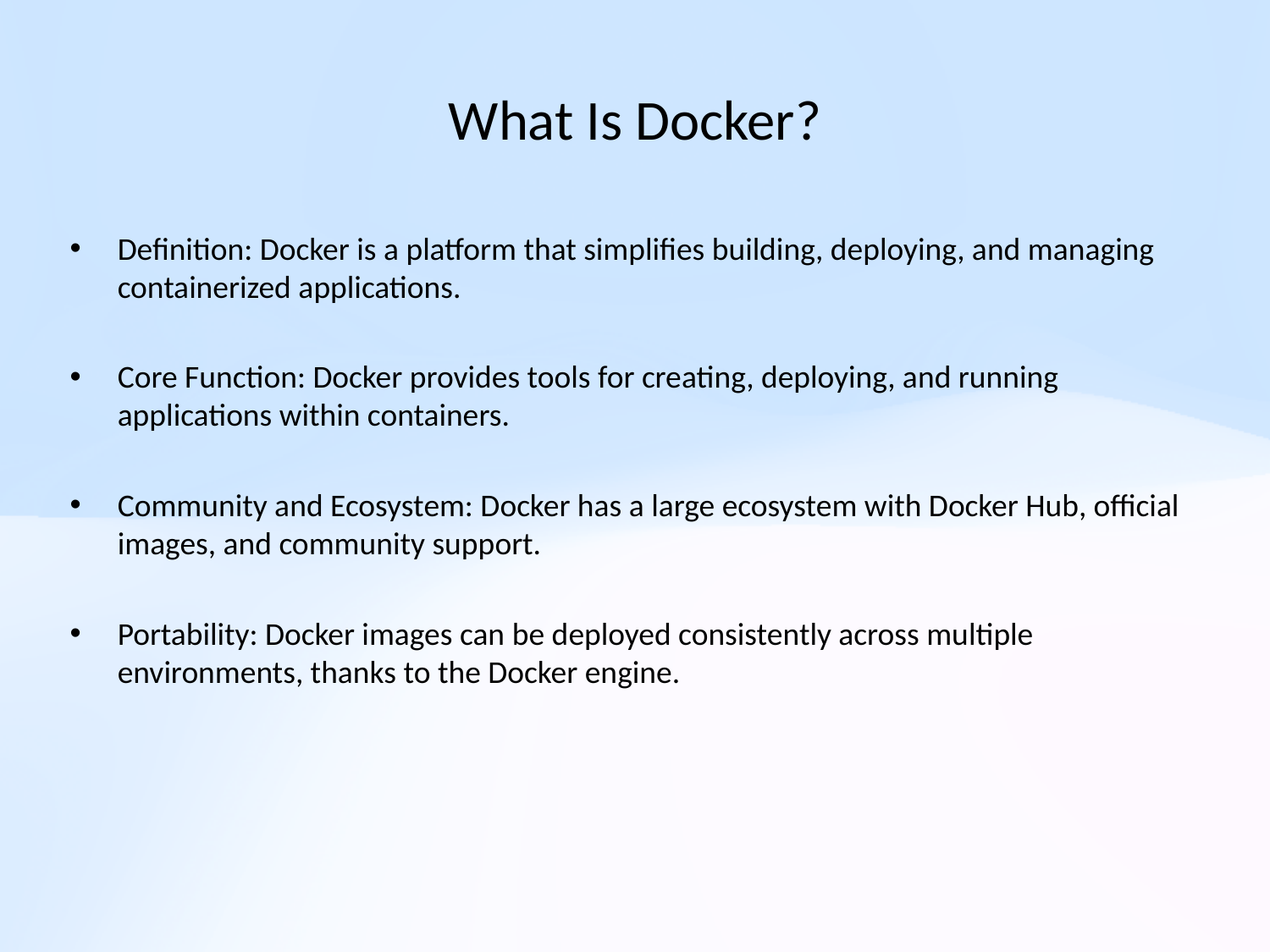

# What Is Docker?
Definition: Docker is a platform that simplifies building, deploying, and managing containerized applications.

Core Function: Docker provides tools for creating, deploying, and running applications within containers.

Community and Ecosystem: Docker has a large ecosystem with Docker Hub, official images, and community support.

Portability: Docker images can be deployed consistently across multiple environments, thanks to the Docker engine.